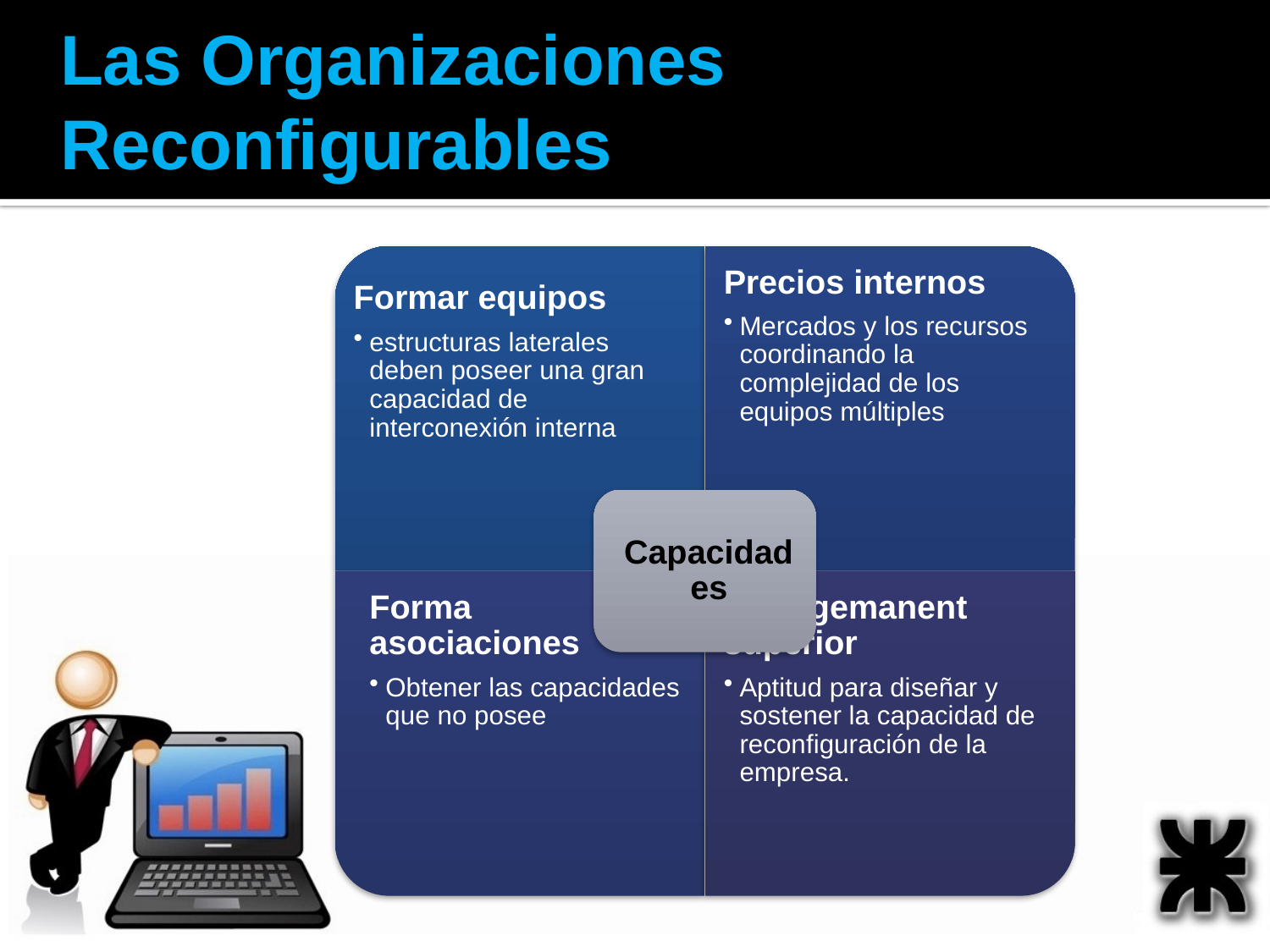

# Las Organizaciones Reconfigurables
Formar equipos
estructuras laterales deben poseer una gran capacidad de interconexión interna
Precios internos
Mercados y los recursos coordinando la complejidad de los equipos múltiples
Forma asociaciones
Obtener las capacidades que no posee
Managemanent superior
Aptitud para diseñar y sostener la capacidad de reconfiguración de la empresa.
Capacidades